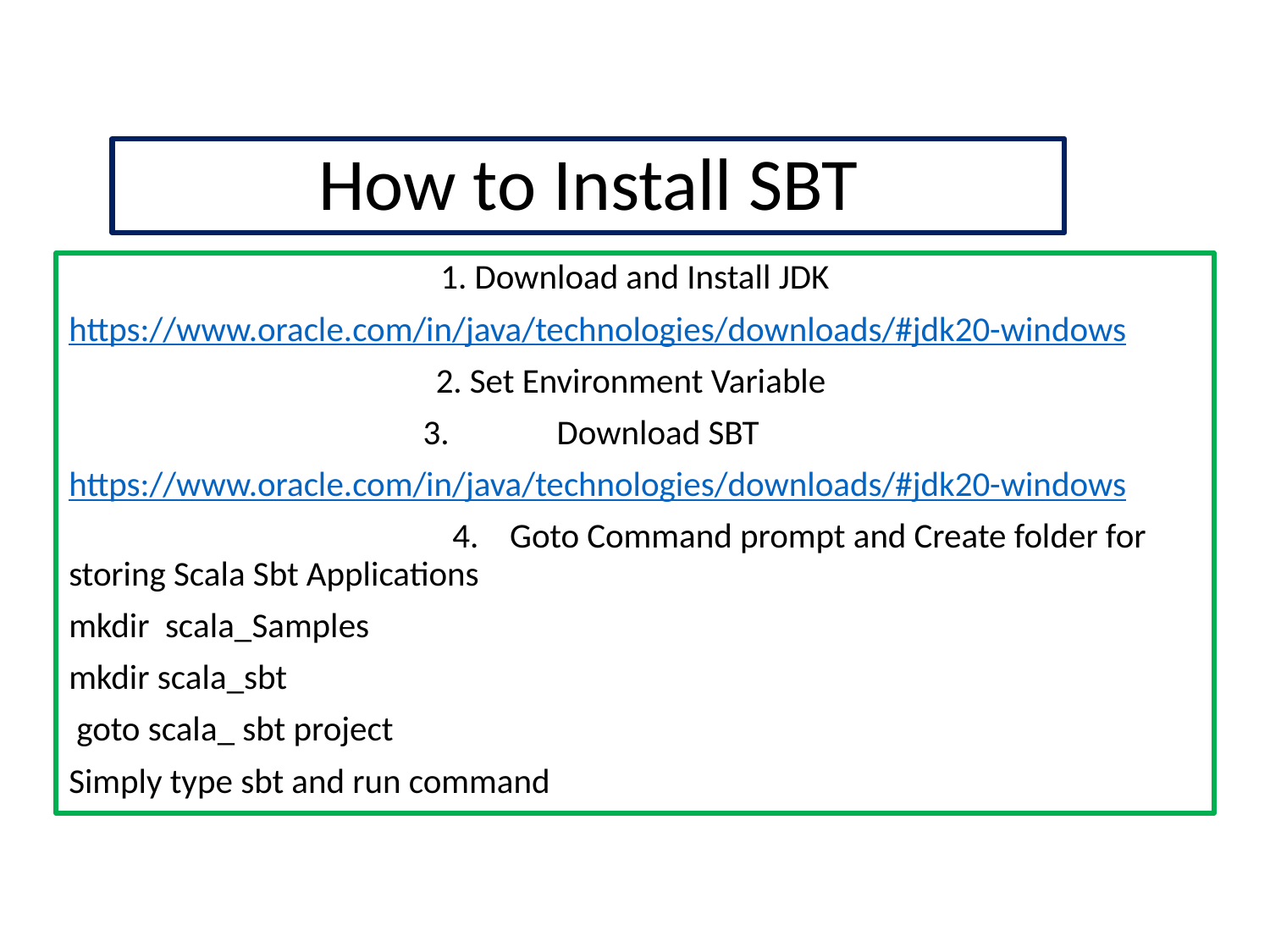

# How to Install SBT
1. Download and Install JDK
https://www.oracle.com/in/java/technologies/downloads/#jdk20-windows
2. Set Environment Variable
Download SBT
https://www.oracle.com/in/java/technologies/downloads/#jdk20-windows
                                                 4.    Goto Command prompt and Create folder for storing Scala Sbt Applications
mkdir  scala_Samples
mkdir scala_sbt
 goto scala_ sbt project
Simply type sbt and run command